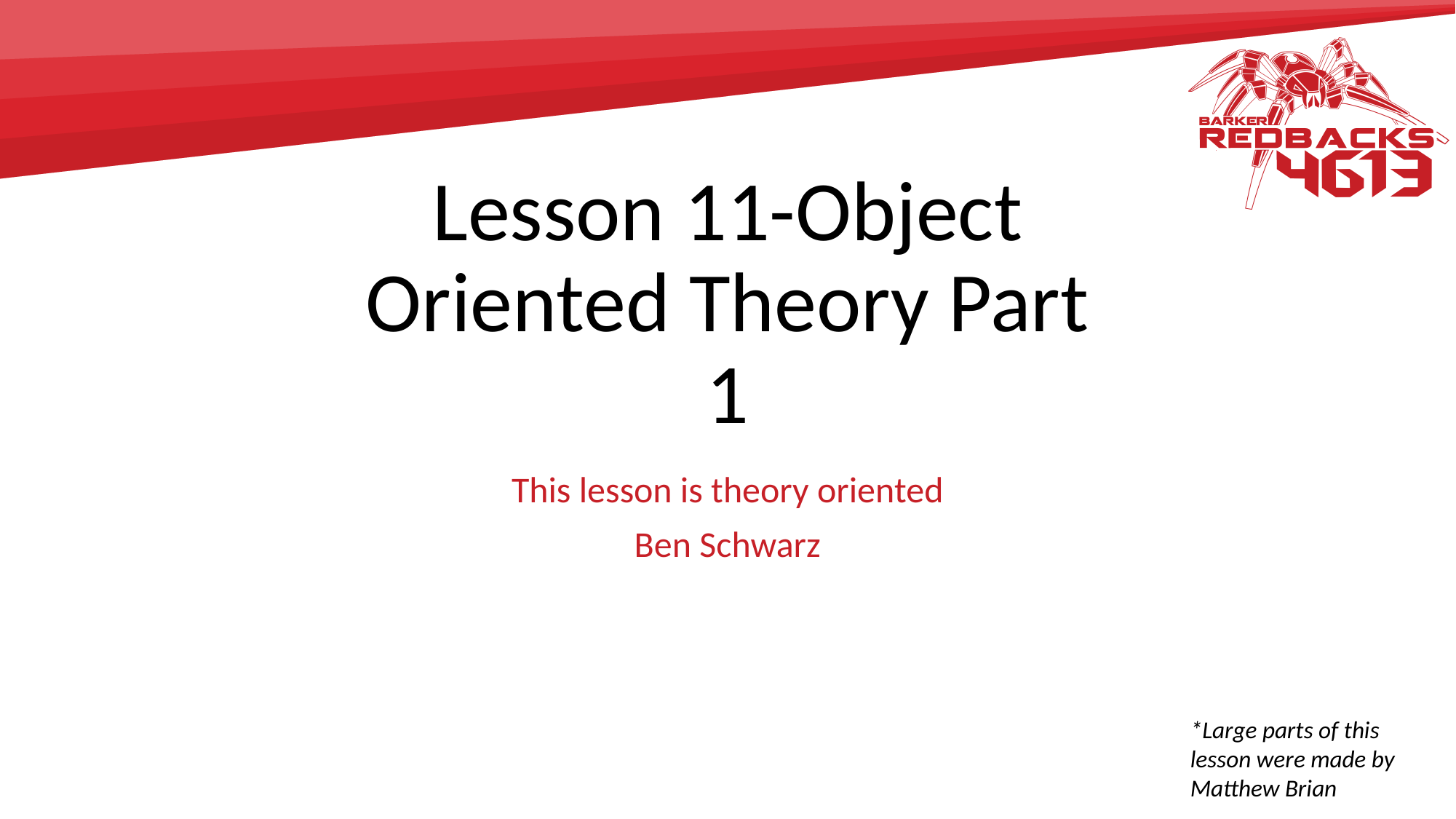

# Lesson 11-Object Oriented Theory Part 1
This lesson is theory oriented
Ben Schwarz
*Large parts of this lesson were made by Matthew Brian